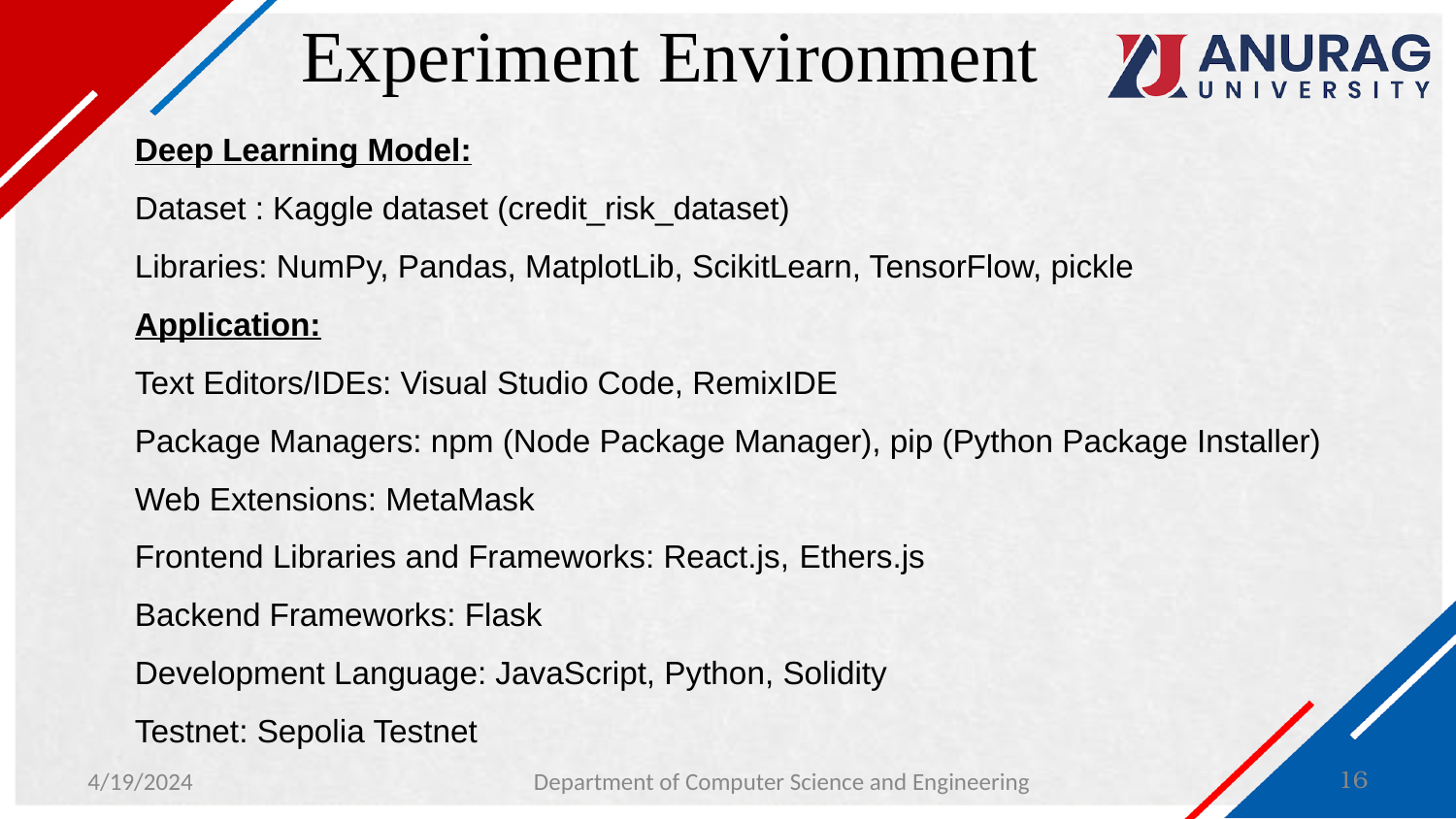

# Experiment Environment
Deep Learning Model:
Dataset : Kaggle dataset (credit_risk_dataset)
Libraries: NumPy, Pandas, MatplotLib, ScikitLearn, TensorFlow, pickle
Application:
Text Editors/IDEs: Visual Studio Code, RemixIDE
Package Managers: npm (Node Package Manager), pip (Python Package Installer)
Web Extensions: MetaMask
Frontend Libraries and Frameworks: React.js, Ethers.js
Backend Frameworks: Flask
Development Language: JavaScript, Python, Solidity
Testnet: Sepolia Testnet

4/19/2024
Department of Computer Science and Engineering
16